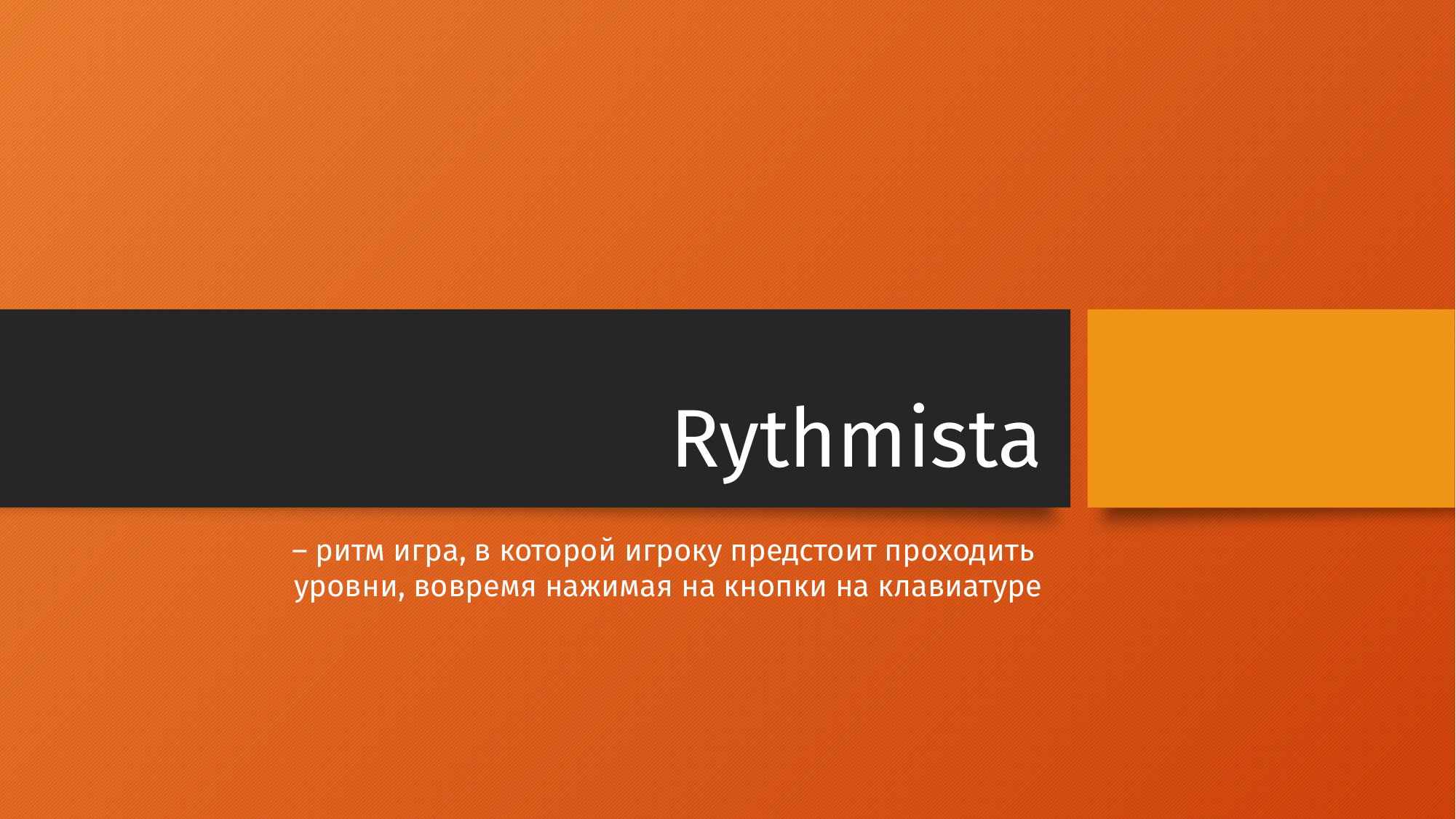

# Rythmista
– ритм игра, в которой игроку предстоит проходить
уровни, вовремя нажимая на кнопки на клавиатуре